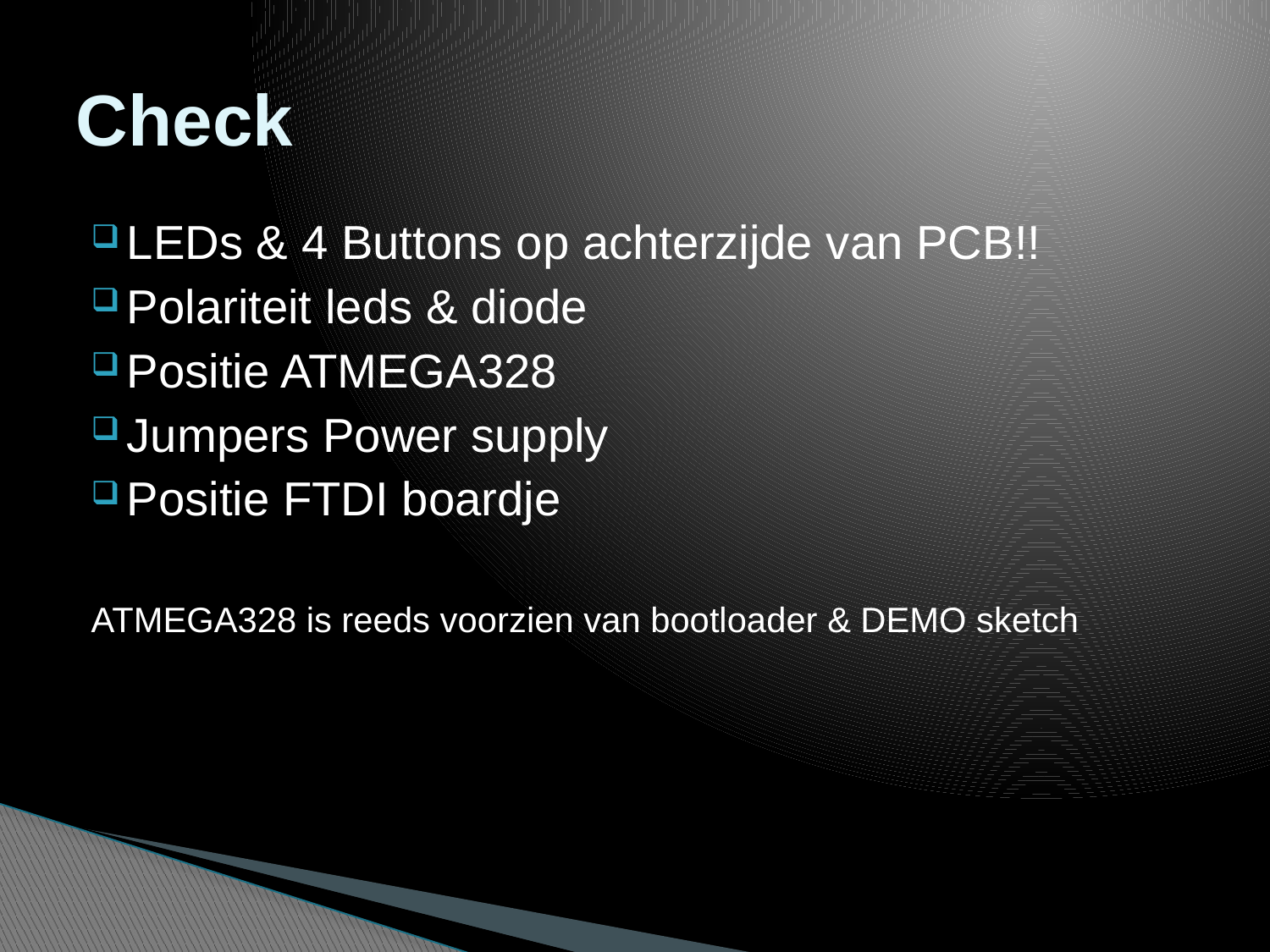

# Check
LEDs & 4 Buttons op achterzijde van PCB!!
Polariteit leds & diode
Positie ATMEGA328
Jumpers Power supply
Positie FTDI boardje

ATMEGA328 is reeds voorzien van bootloader & DEMO sketch